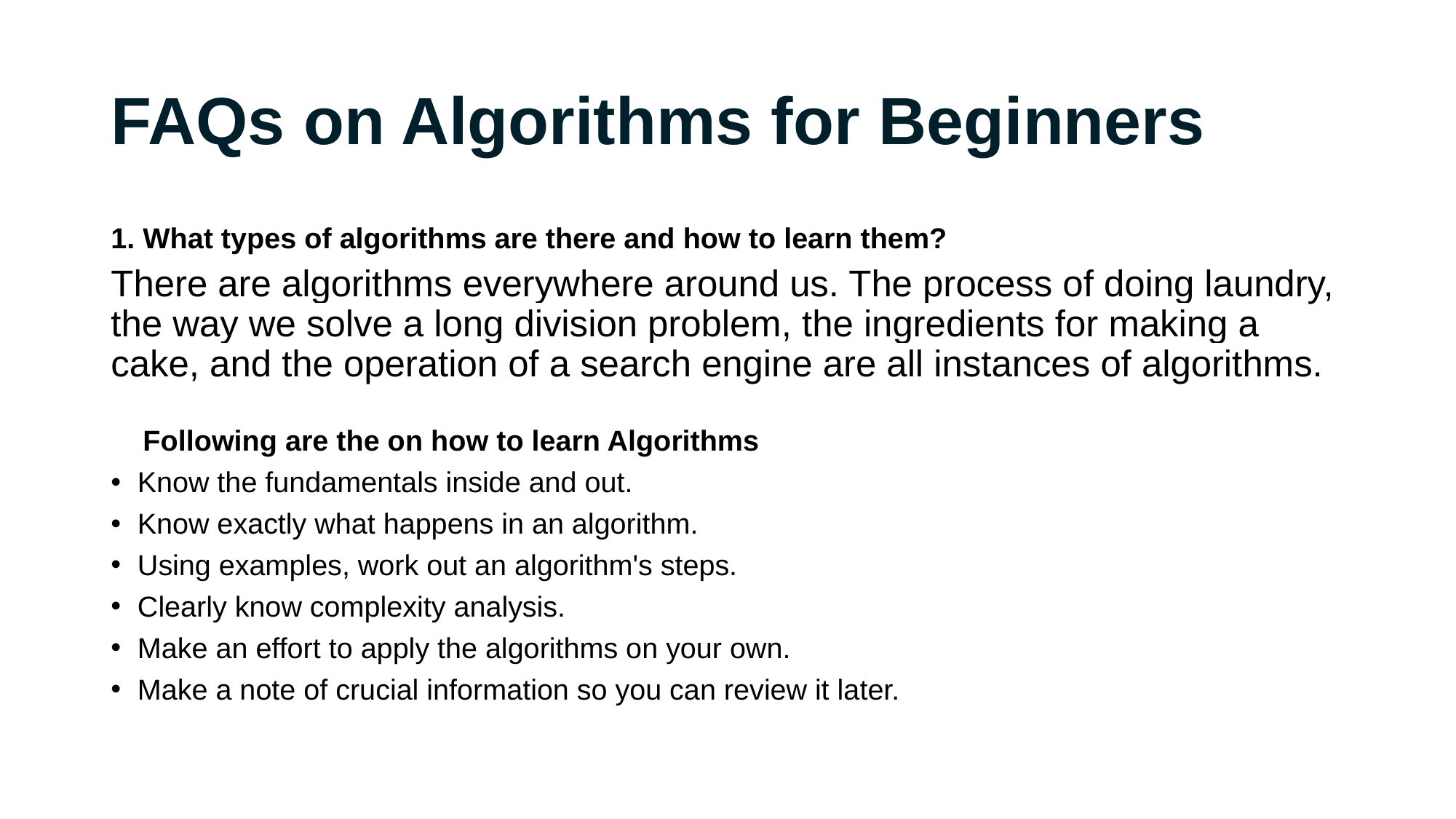

# FAQs on Algorithms for Beginners
1. What types of algorithms are there and how to learn them?
There are algorithms everywhere around us. The process of doing laundry, the way we solve a long division problem, the ingredients for making a cake, and the operation of a search engine are all instances of algorithms.
    Following are the on how to learn Algorithms
Know the fundamentals inside and out.
Know exactly what happens in an algorithm.
Using examples, work out an algorithm's steps.
Clearly know complexity analysis.
Make an effort to apply the algorithms on your own.
Make a note of crucial information so you can review it later.